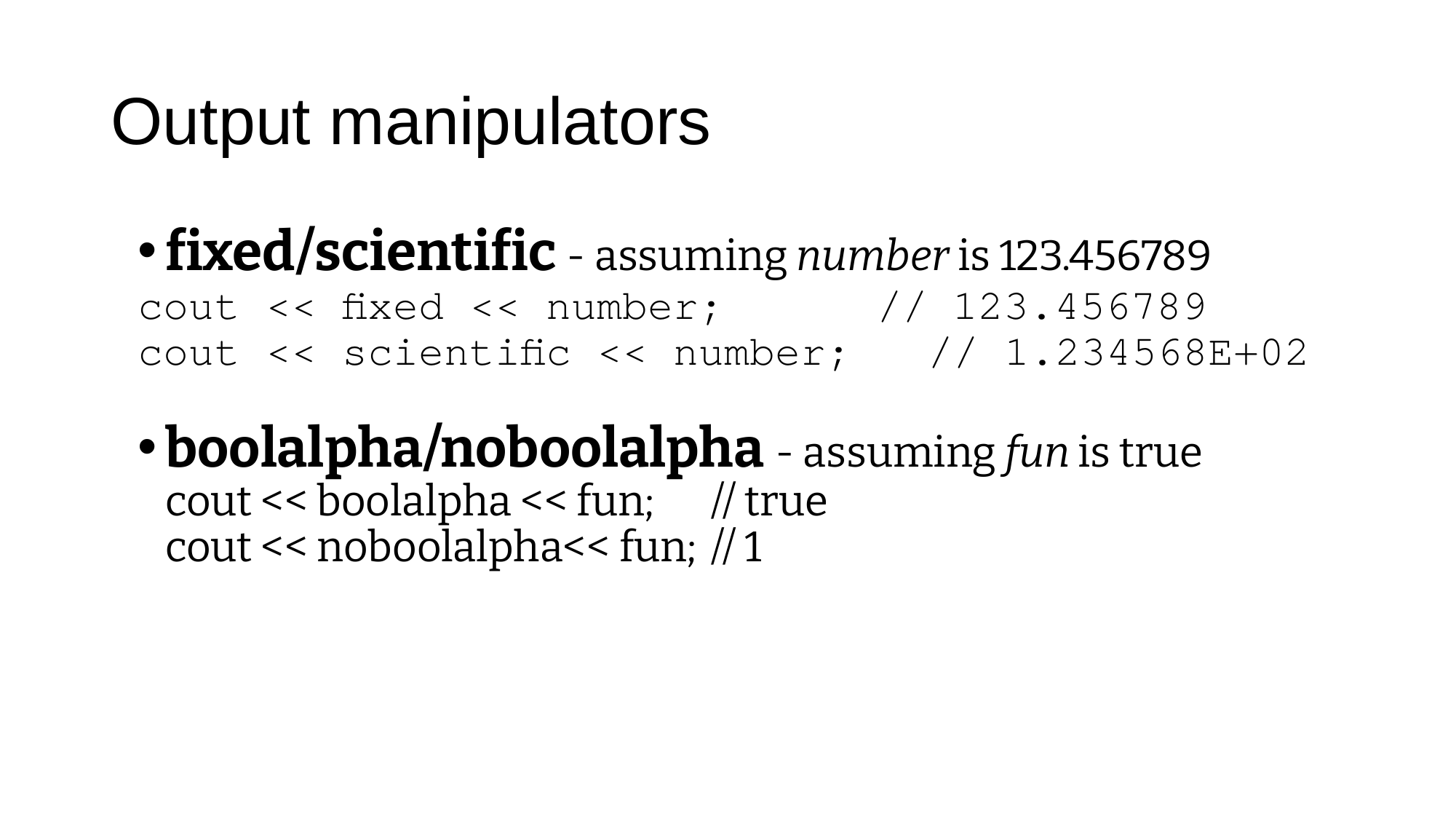

# Output manipulators
fixed/scientific - assuming number is 123.456789
	cout << fixed << number;      // 123.456789
	cout << scientific << number;	 // 1.234568E+02

boolalpha/noboolalpha - assuming fun is true
cout << boolalpha << fun; 	// true
cout << noboolalpha<< fun; 	// 1